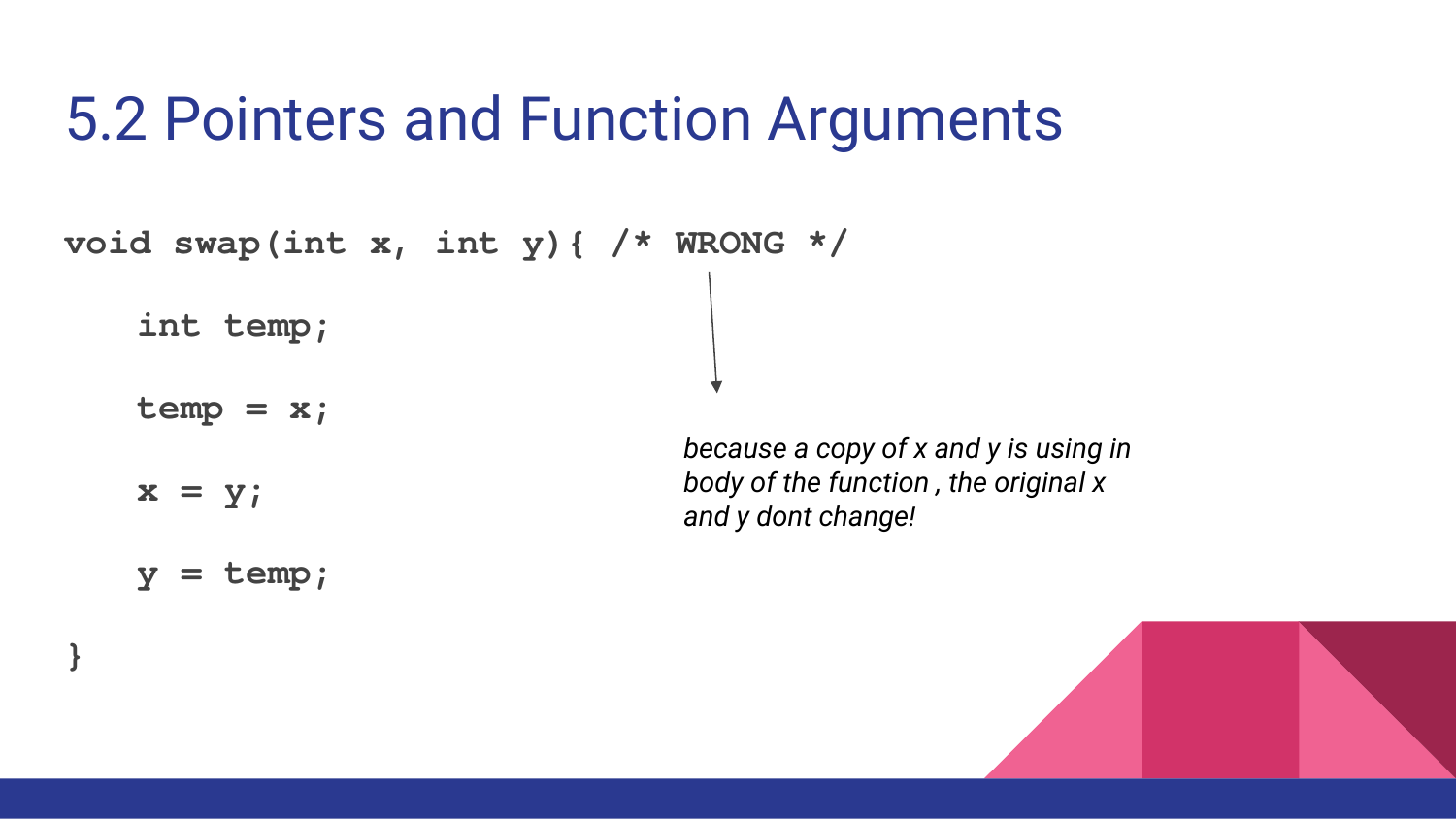

# 5.2 Pointers and Function Arguments
void swap(int x, int y){ /* WRONG */
int temp;
temp = x;
x = y;
y = temp;
}
because a copy of x and y is using in body of the function , the original x and y dont change!